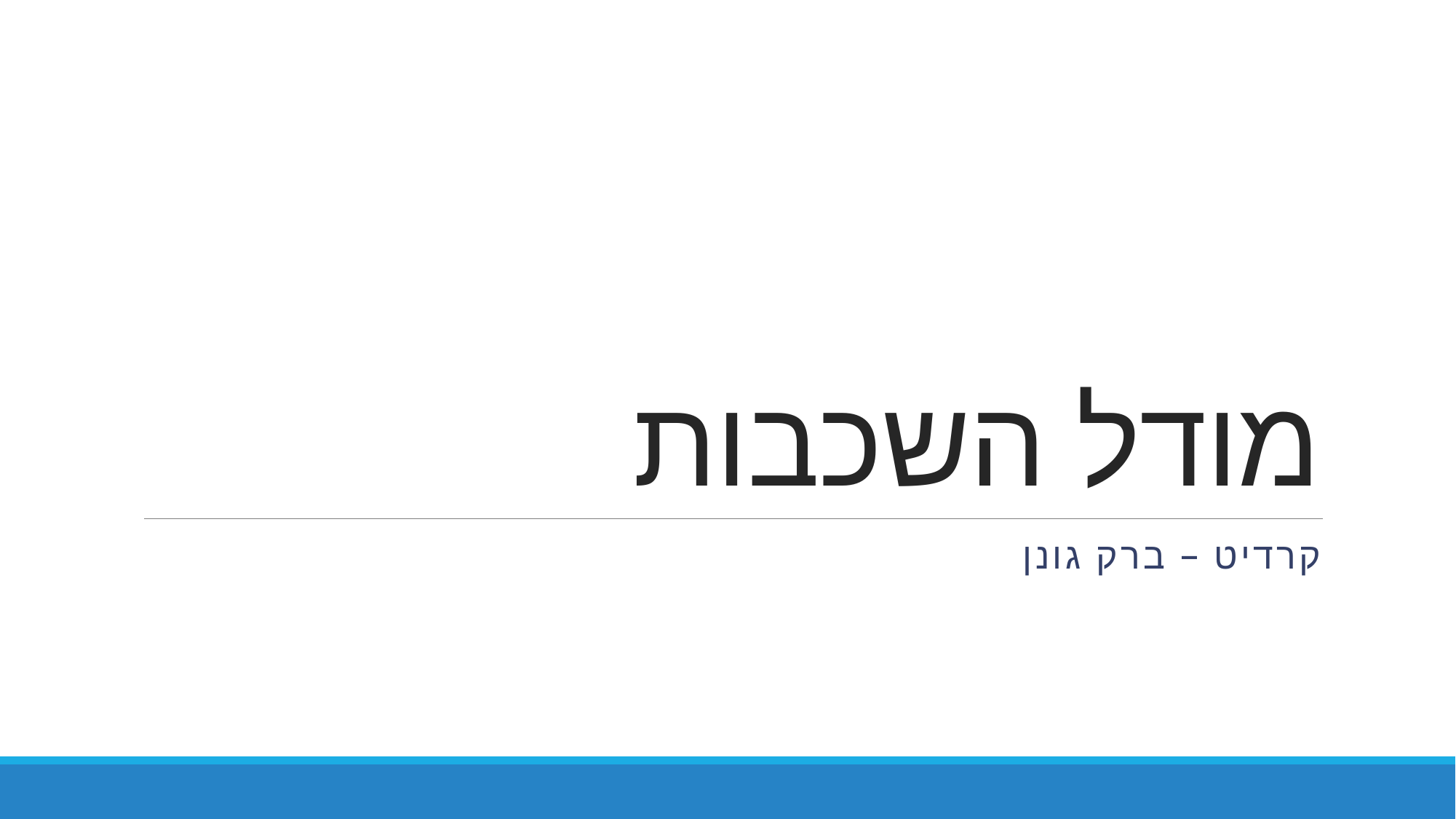

# מודל השכבות
קרדיט – ברק גונן